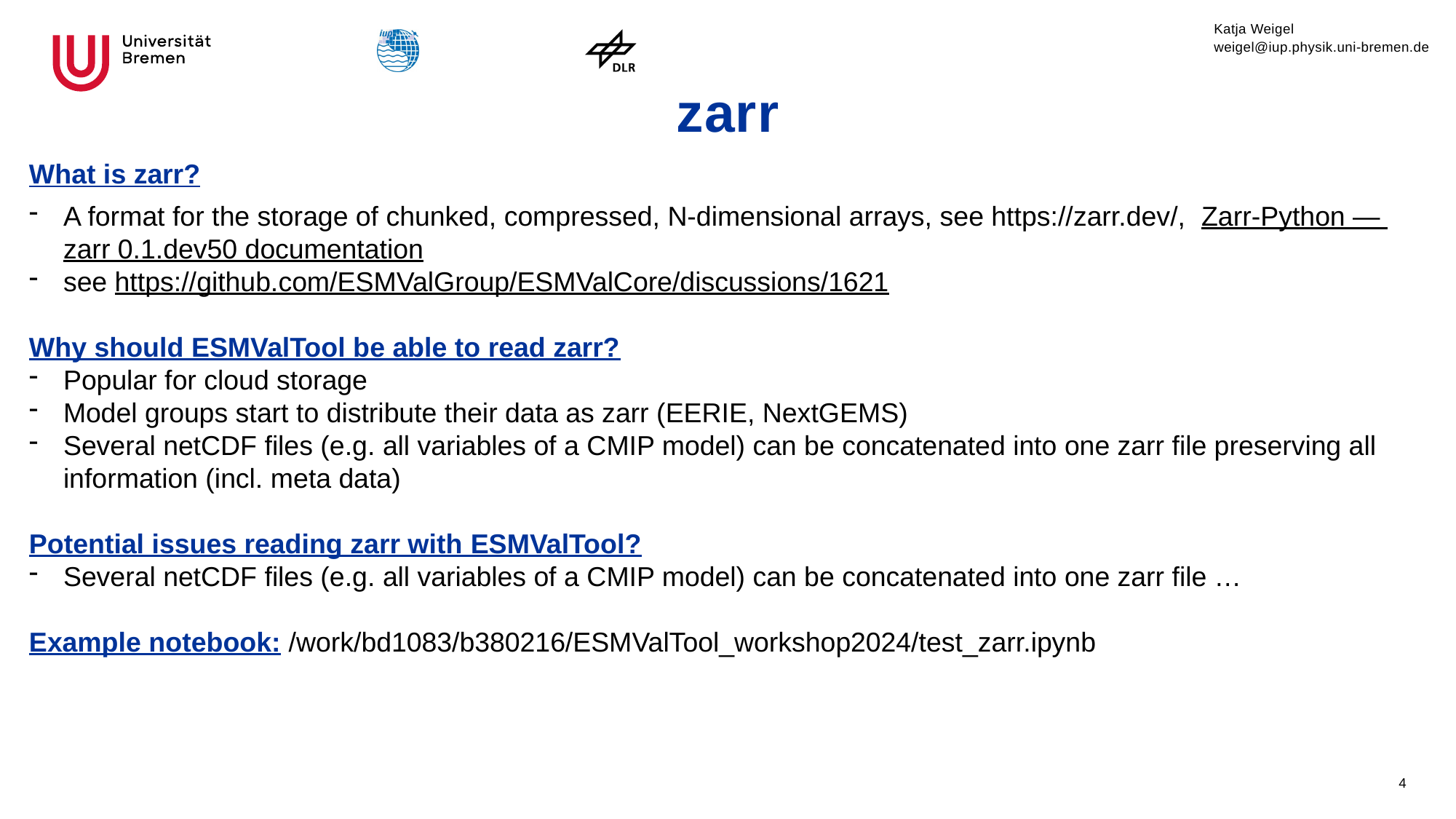

# zarr
What is zarr?
A format for the storage of chunked, compressed, N-dimensional arrays, see https://zarr.dev/,  Zarr-Python — zarr 0.1.dev50 documentation
see https://github.com/ESMValGroup/ESMValCore/discussions/1621

Why should ESMValTool be able to read zarr?
Popular for cloud storage
Model groups start to distribute their data as zarr (EERIE, NextGEMS)
Several netCDF files (e.g. all variables of a CMIP model) can be concatenated into one zarr file preserving all information (incl. meta data)

Potential issues reading zarr with ESMValTool?
Several netCDF files (e.g. all variables of a CMIP model) can be concatenated into one zarr file …

Example notebook: /work/bd1083/b380216/ESMValTool_workshop2024/test_zarr.ipynb